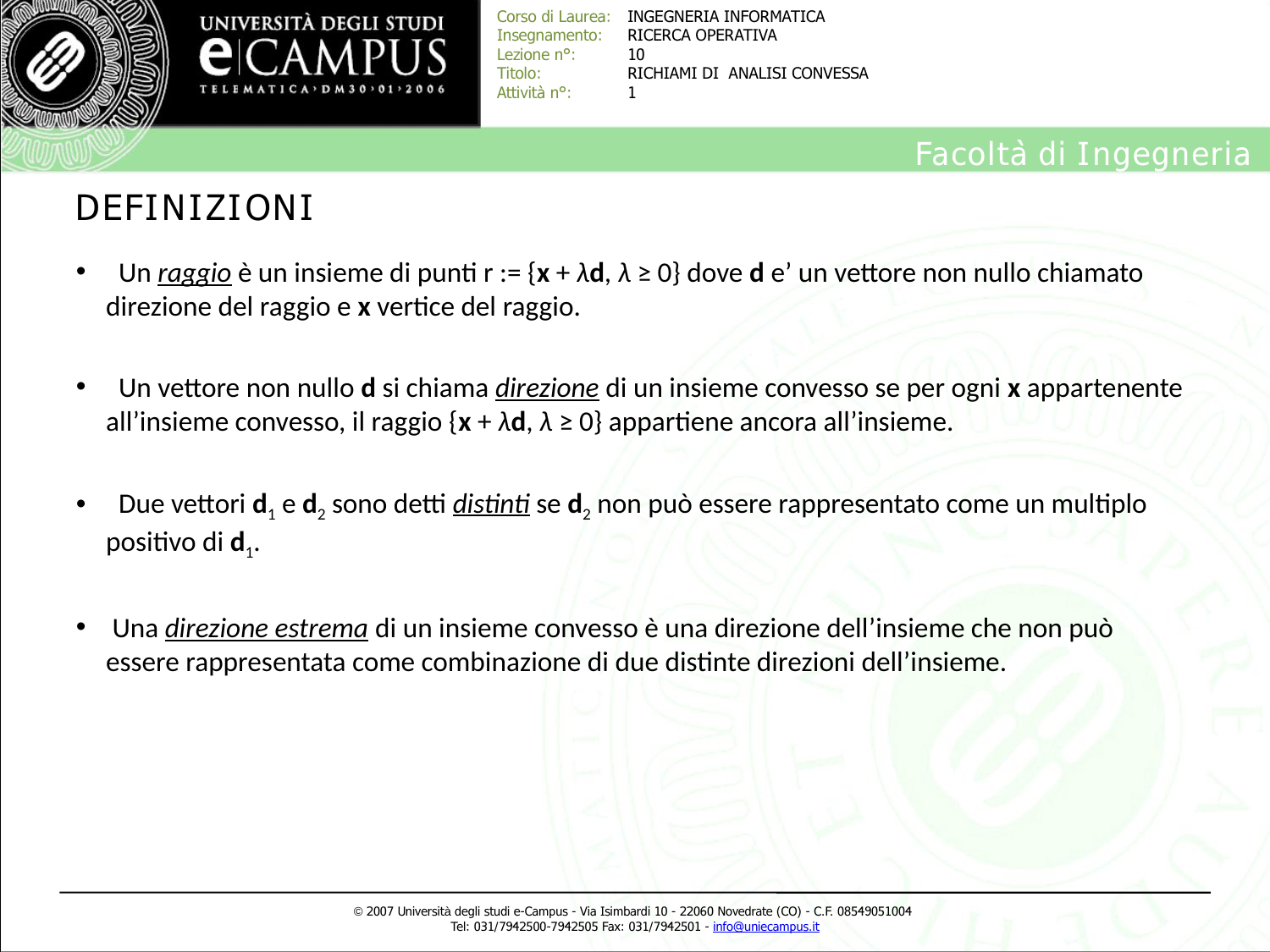

# DEFINIZIONI
  Un raggio è un insieme di punti r := {x + λd, λ ≥ 0} dove d e’ un vettore non nullo chiamato direzione del raggio e x vertice del raggio.

  Un vettore non nullo d si chiama direzione di un insieme convesso se per ogni x appartenente all’insieme convesso, il raggio {x + λd, λ ≥ 0} appartiene ancora all’insieme.

  Due vettori d1 e d2 sono detti distinti se d2 non può essere rappresentato come un multiplo positivo di d1.

 Una direzione estrema di un insieme convesso è una direzione dell’insieme che non può essere rappresentata come combinazione di due distinte direzioni dell’insieme.